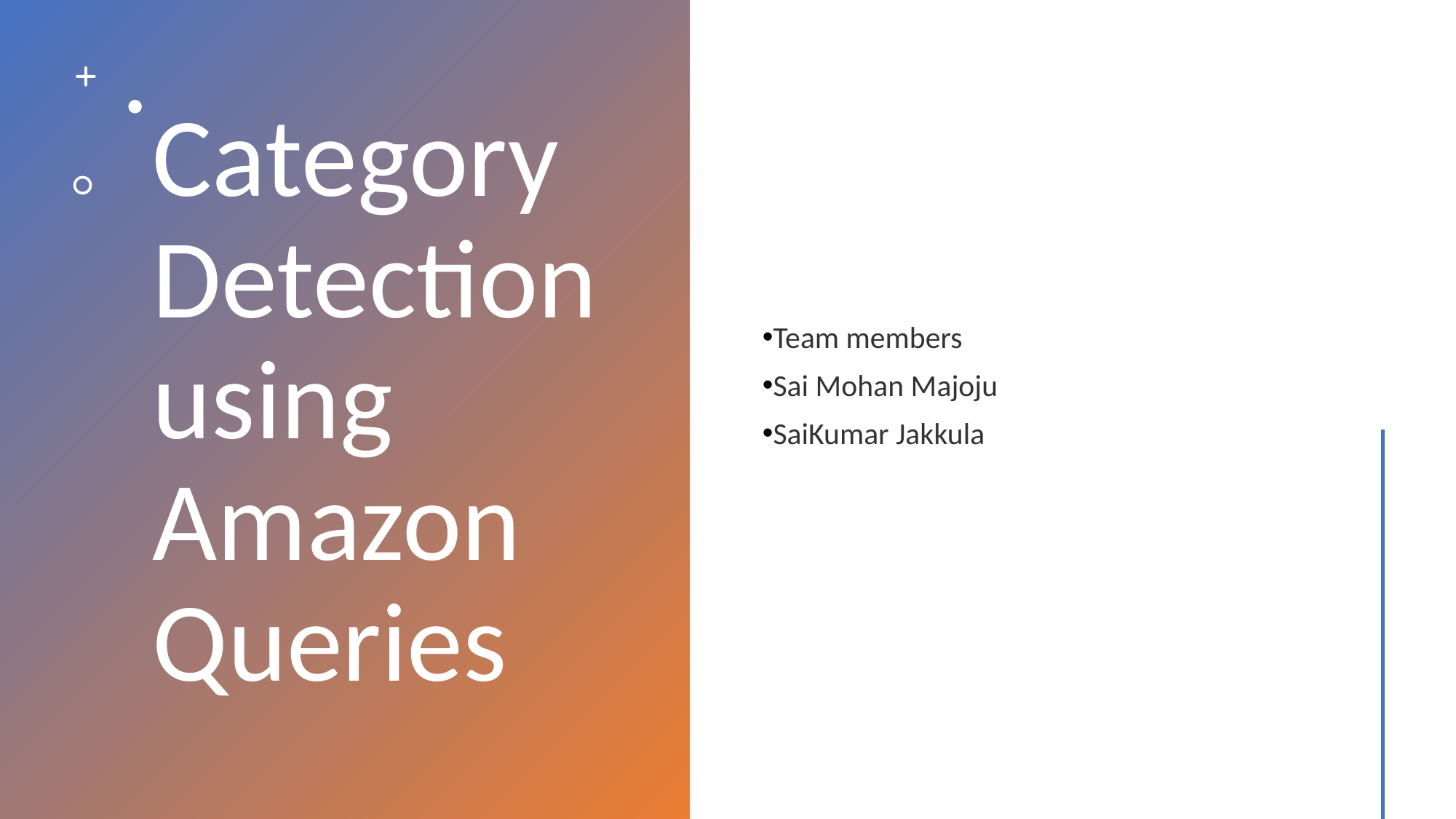

# Category  Detection using Amazon Queries
Team members
Sai Mohan Majoju
SaiKumar Jakkula